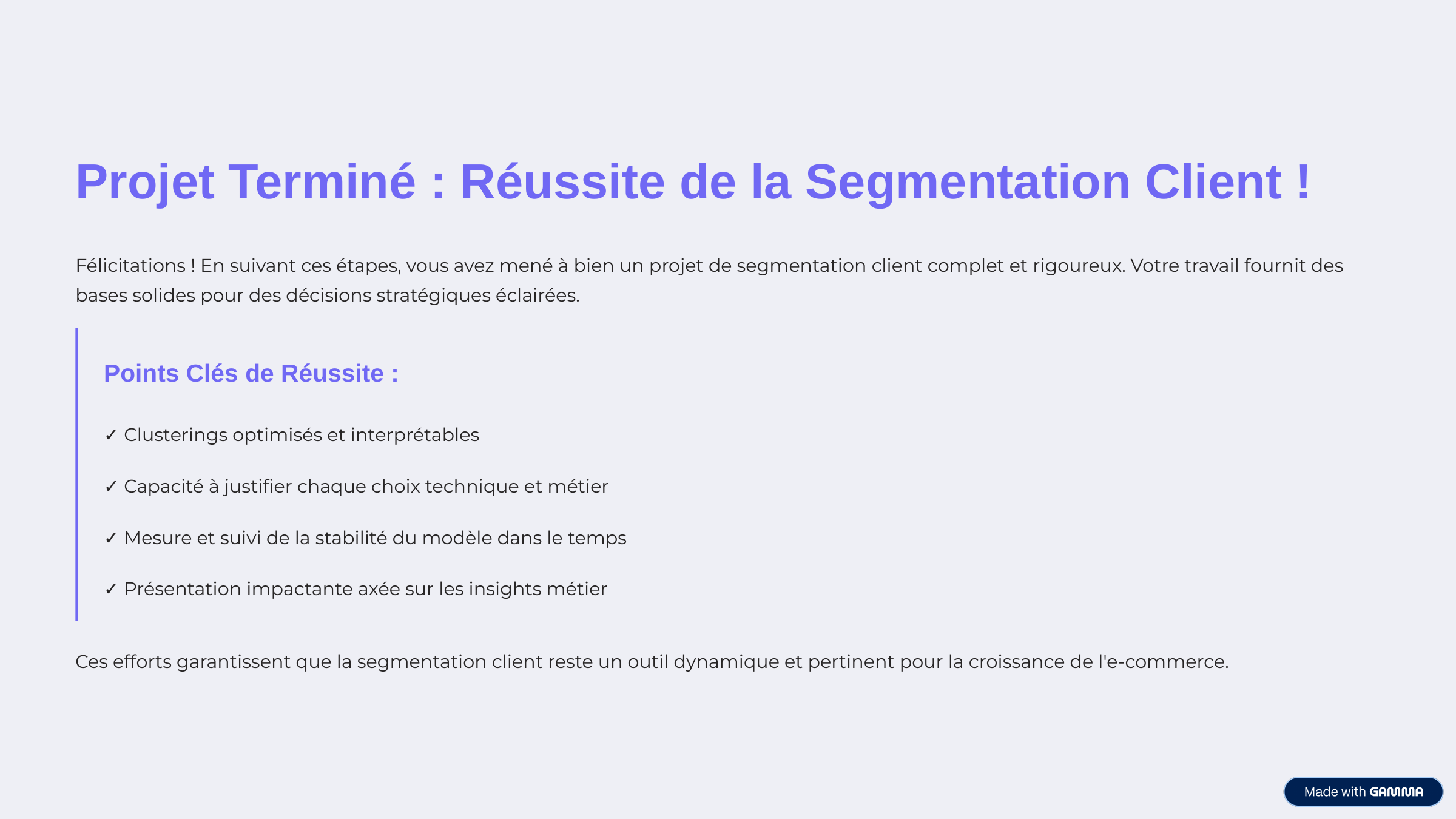

Projet Terminé : Réussite de la Segmentation Client !
Félicitations ! En suivant ces étapes, vous avez mené à bien un projet de segmentation client complet et rigoureux. Votre travail fournit des bases solides pour des décisions stratégiques éclairées.

Points Clés de Réussite :
✓ Clusterings optimisés et interprétables
✓ Capacité à justifier chaque choix technique et métier
✓ Mesure et suivi de la stabilité du modèle dans le temps
✓ Présentation impactante axée sur les insights métier
Ces efforts garantissent que la segmentation client reste un outil dynamique et pertinent pour la croissance de l'e-commerce.